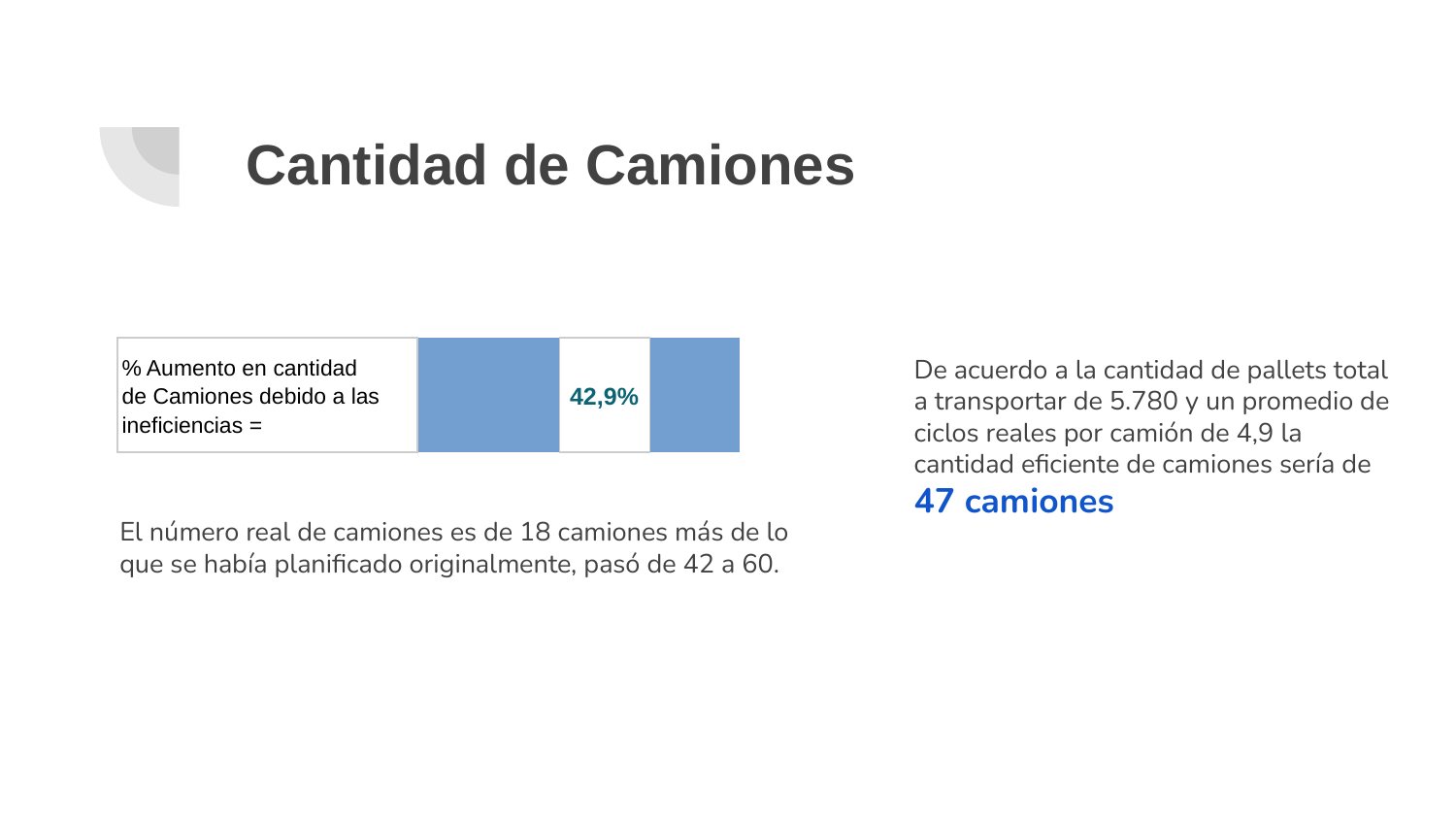

# Cantidad de Camiones
| % Aumento en cantidad de Camiones debido a las ineficiencias = |  |  | 42,9% |  |  |  |
| --- | --- | --- | --- | --- | --- | --- |
De acuerdo a la cantidad de pallets total a transportar de 5.780 y un promedio de ciclos reales por camión de 4,9 la cantidad eficiente de camiones sería de
47 camiones
El número real de camiones es de 18 camiones más de lo que se había planificado originalmente, pasó de 42 a 60.